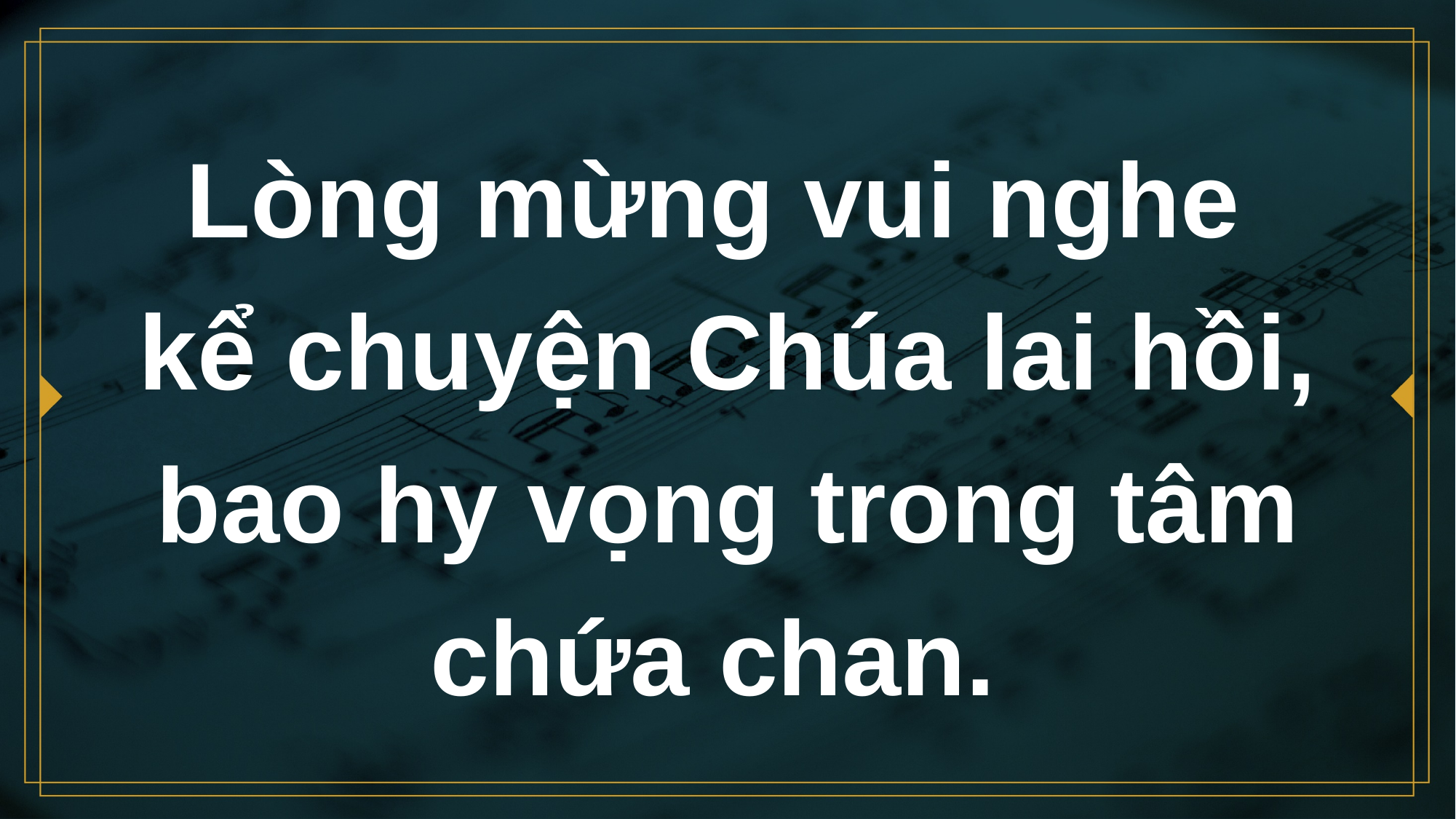

# Lòng mừng vui nghe kể chuyện Chúa lai hồi, bao hy vọng trong tâm chứa chan.